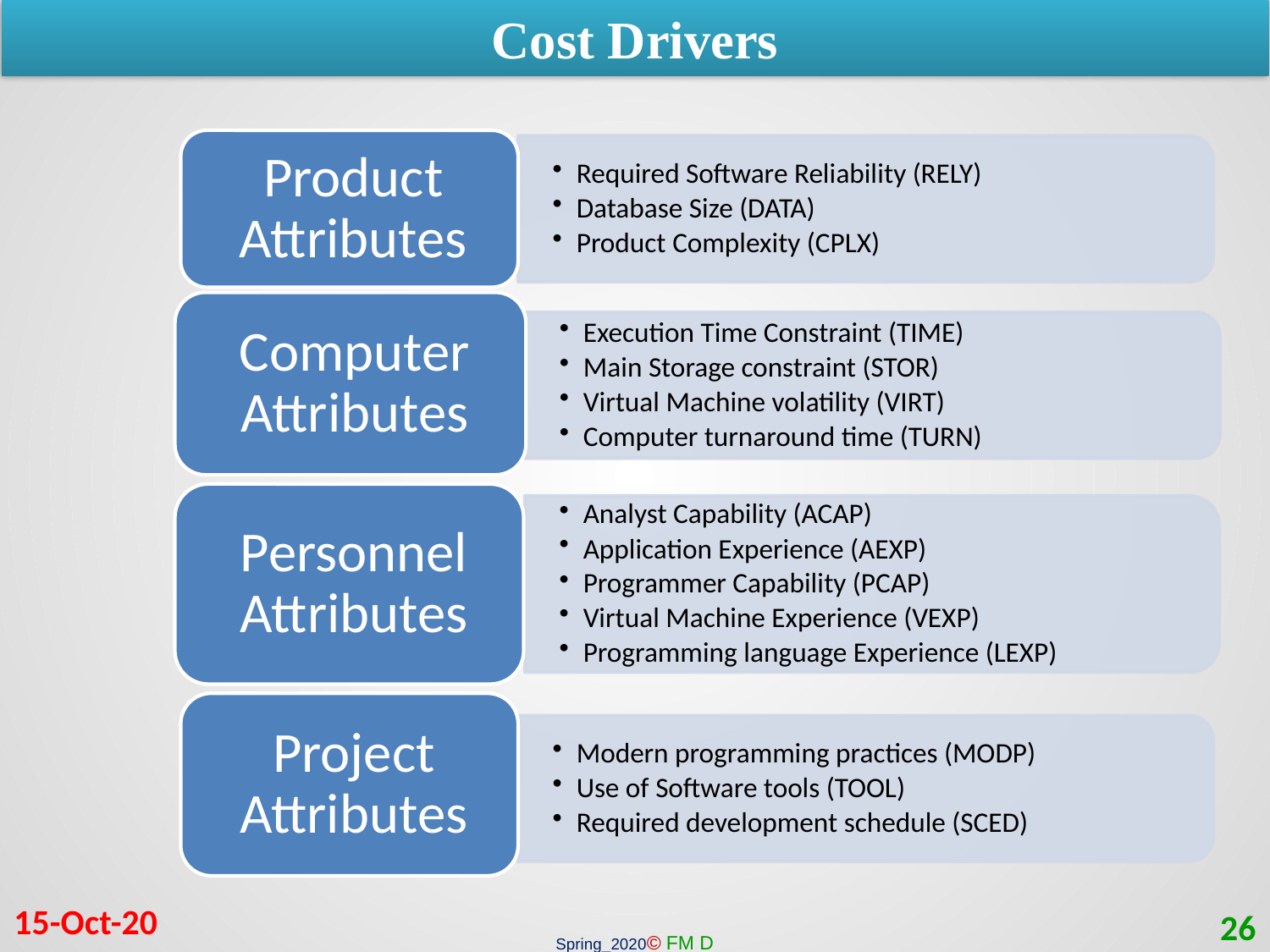

Cost Drivers
Required Software Reliability (RELY)
Database Size (DATA)
Product Complexity (CPLX)
Product Attributes
Execution Time Constraint (TIME)
Main Storage constraint (STOR)
Virtual Machine volatility (VIRT)
Computer turnaround time (TURN)
Computer Attributes
Analyst Capability (ACAP)
Application Experience (AEXP)
Programmer Capability (PCAP)
Virtual Machine Experience (VEXP)
Programming language Experience (LEXP)
Personnel Attributes
Modern programming practices (MODP)
Use of Software tools (TOOL)
Required development schedule (SCED)
Project Attributes

15-Oct-20
26